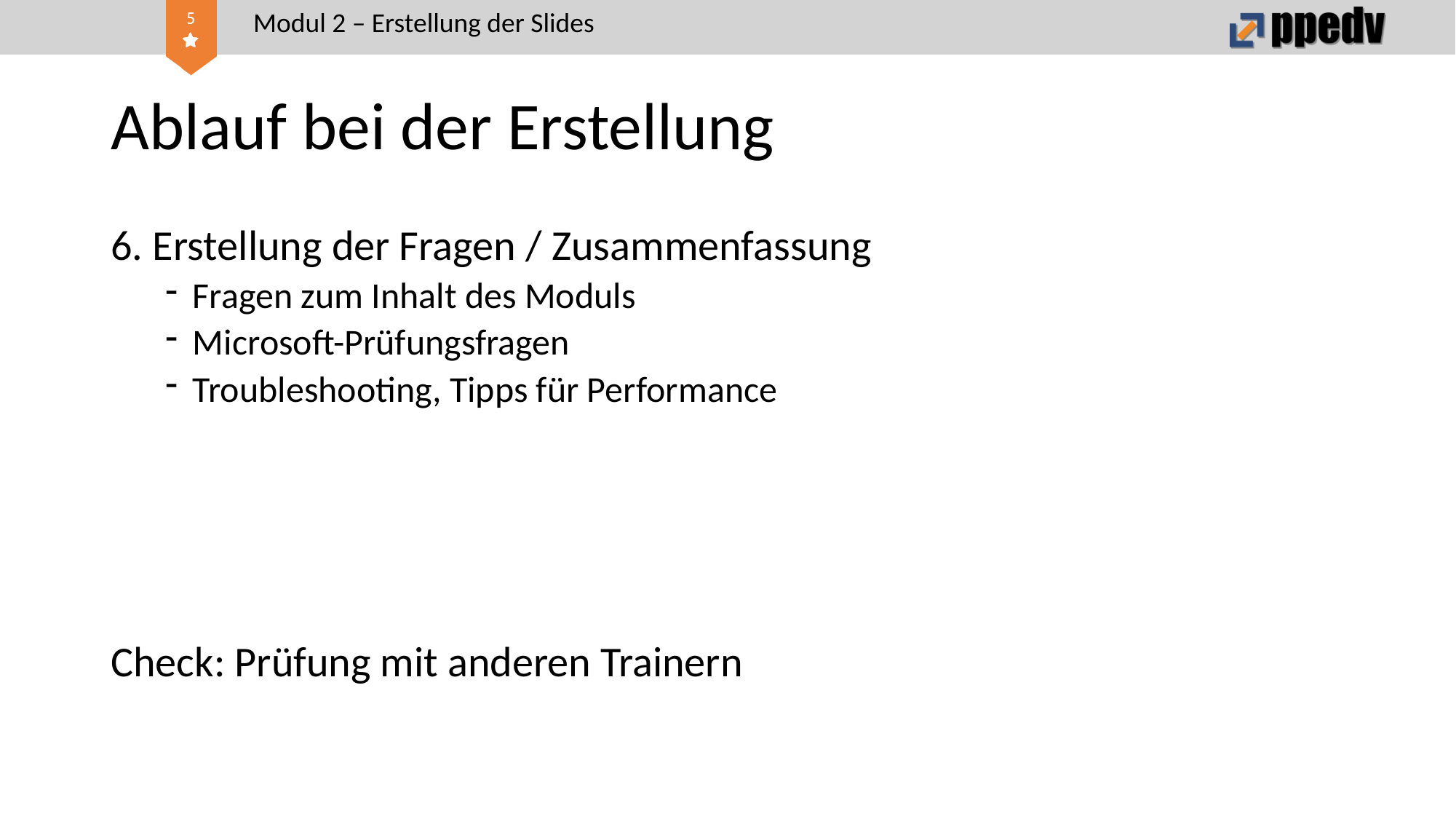

Modul 2 – Erstellung der Slides
# Ablauf bei der Erstellung
6. Erstellung der Fragen / Zusammenfassung
Fragen zum Inhalt des Moduls
Microsoft-Prüfungsfragen
Troubleshooting, Tipps für Performance

Check: Prüfung mit anderen Trainern